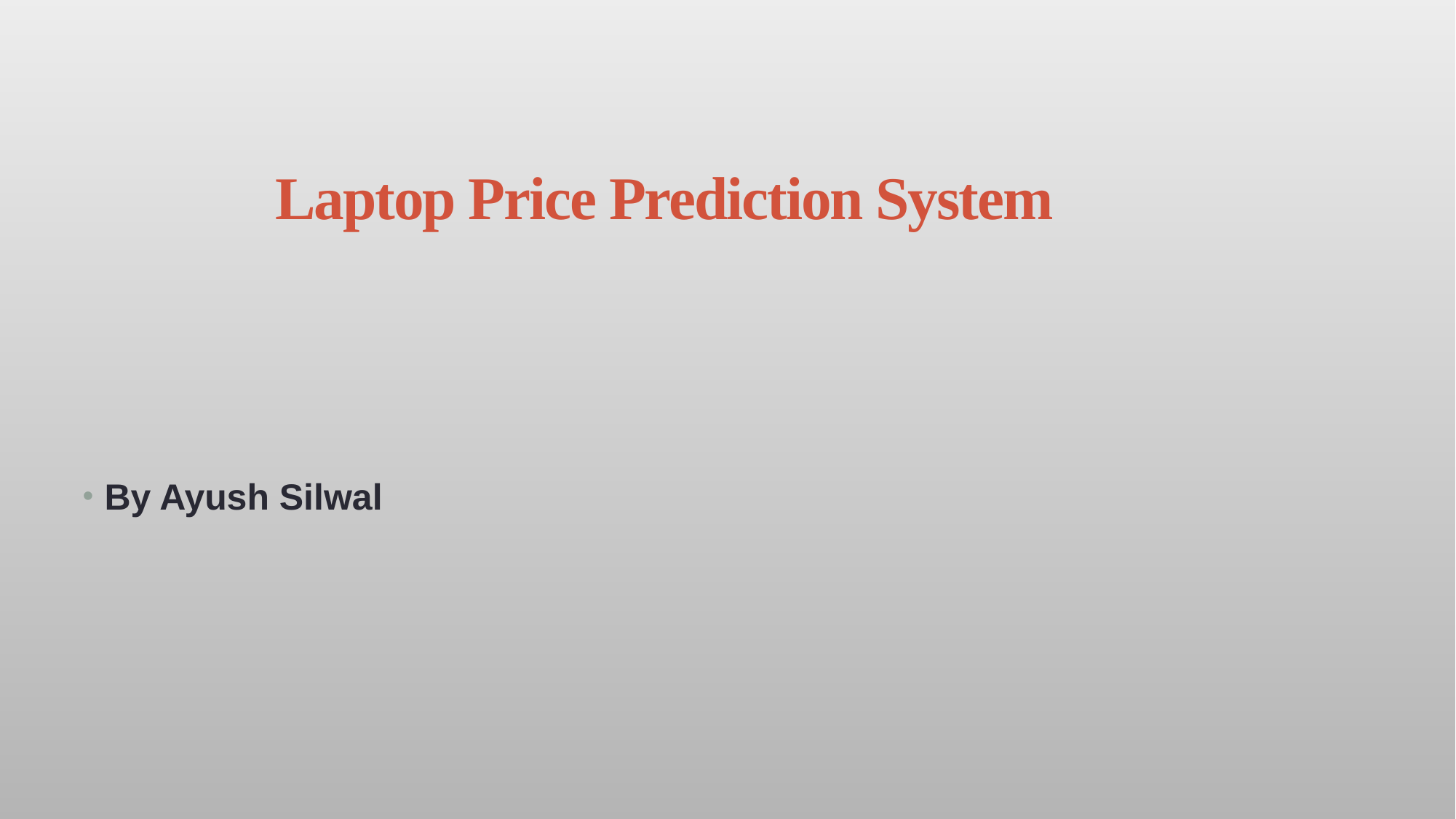

# Laptop Price Prediction System
By Ayush Silwal